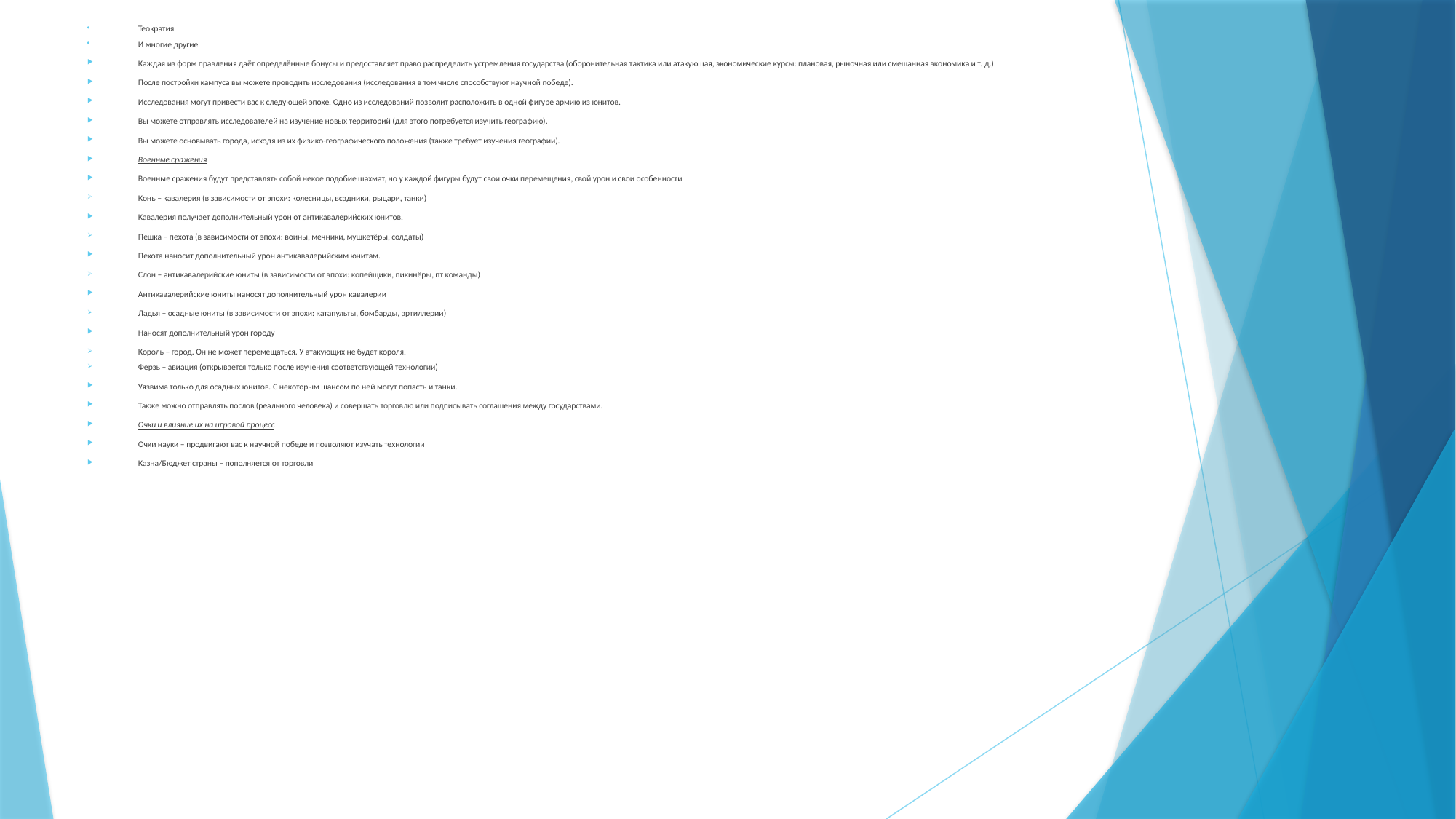

Теократия
И многие другие
Каждая из форм правления даёт определённые бонусы и предоставляет право распределить устремления государства (оборонительная тактика или атакующая, экономические курсы: плановая, рыночная или смешанная экономика и т. д.).
После постройки кампуса вы можете проводить исследования (исследования в том числе способствуют научной победе).
Исследования могут привести вас к следующей эпохе. Одно из исследований позволит расположить в одной фигуре армию из юнитов.
Вы можете отправлять исследователей на изучение новых территорий (для этого потребуется изучить географию).
Вы можете основывать города, исходя из их физико-географического положения (также требует изучения географии).
Военные сражения
Военные сражения будут представлять собой некое подобие шахмат, но у каждой фигуры будут свои очки перемещения, свой урон и свои особенности
Конь – кавалерия (в зависимости от эпохи: колесницы, всадники, рыцари, танки)
Кавалерия получает дополнительный урон от антикавалерийских юнитов.
Пешка – пехота (в зависимости от эпохи: воины, мечники, мушкетёры, солдаты)
Пехота наносит дополнительный урон антикавалерийским юнитам.
Слон – антикавалерийские юниты (в зависимости от эпохи: копейщики, пикинёры, пт команды)
Антикавалерийские юниты наносят дополнительный урон кавалерии
Ладья – осадные юниты (в зависимости от эпохи: катапульты, бомбарды, артиллерии)
Наносят дополнительный урон городу
Король – город. Он не может перемещаться. У атакующих не будет короля.
Ферзь – авиация (открывается только после изучения соответствующей технологии)
Уязвима только для осадных юнитов. С некоторым шансом по ней могут попасть и танки.
Также можно отправлять послов (реального человека) и совершать торговлю или подписывать соглашения между государствами.
Очки и влияние их на игровой процесс
Очки науки – продвигают вас к научной победе и позволяют изучать технологии
Казна/Бюджет страны – пополняется от торговли